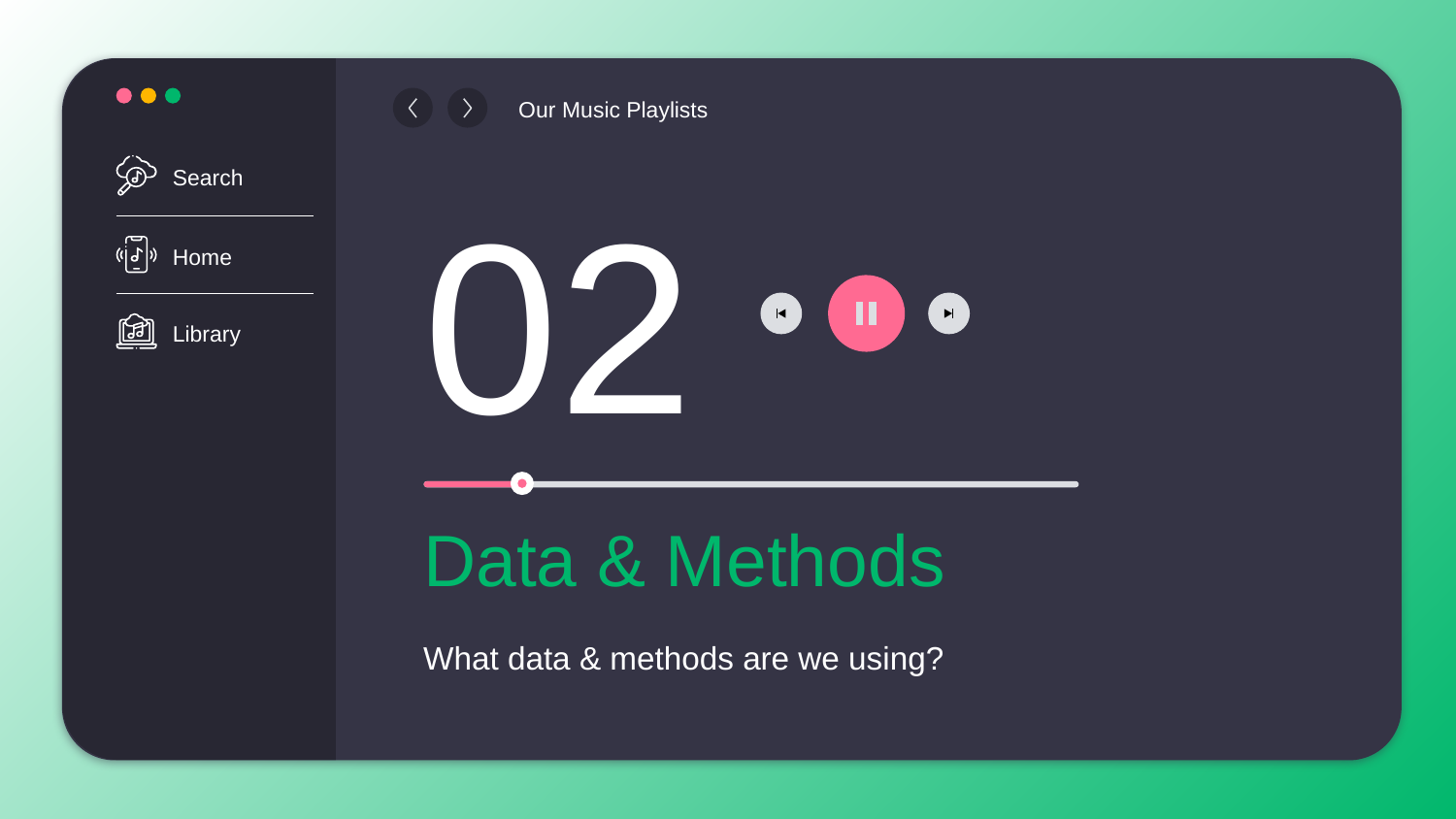

Search

Home

Library

Our Music Playlists
02

# Data & Methods
What data & methods are we using?